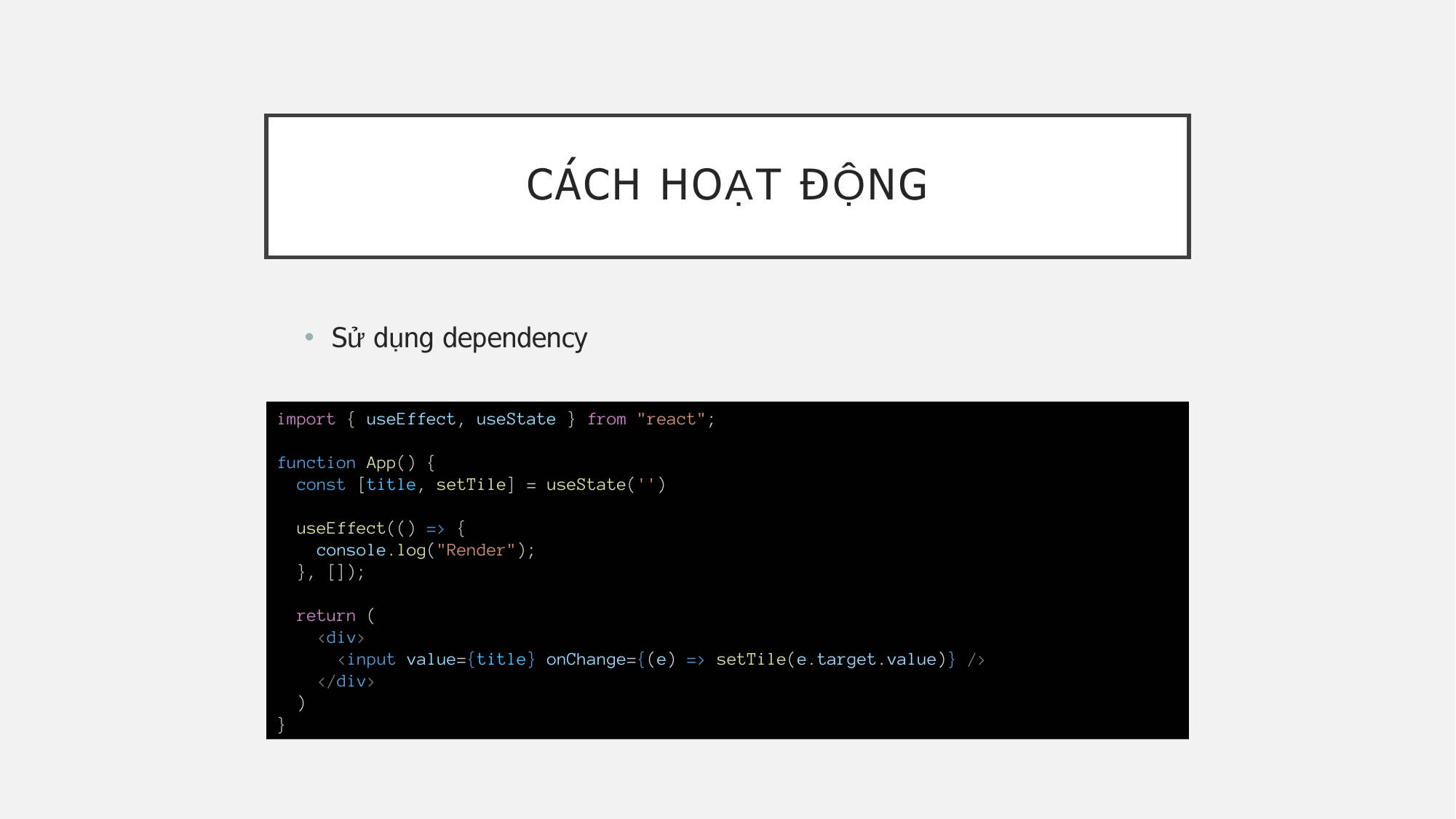

# Cách hoạt động
Sử dụng dependency
import { useEffect, useState } from "react";
function App() {
  const [title, setTile] = useState('')
  useEffect(() => {
    console.log("Render");
  }, []);
  return (
    <div>
      <input value={title} onChange={(e) => setTile(e.target.value)} />
    </div>
  )
}